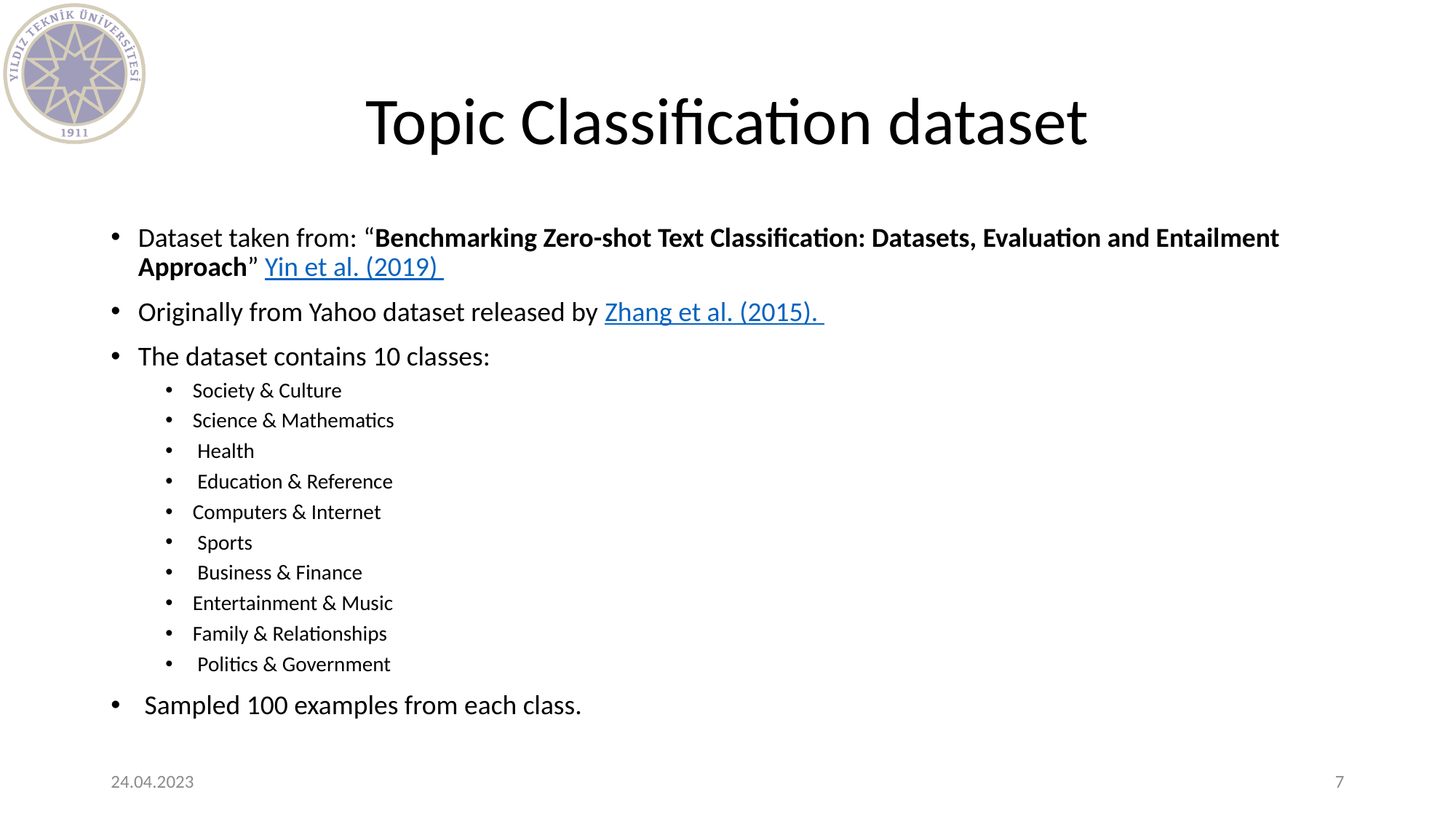

# Topic Classification dataset
Dataset taken from: “Benchmarking Zero-shot Text Classification: Datasets, Evaluation and Entailment Approach” Yin et al. (2019)
Originally from Yahoo dataset released by Zhang et al. (2015).
The dataset contains 10 classes:
Society & Culture
Science & Mathematics
 Health
 Education & Reference
Computers & Internet
 Sports
 Business & Finance
Entertainment & Music
Family & Relationships
 Politics & Government
 Sampled 100 examples from each class.

24.04.2023
7